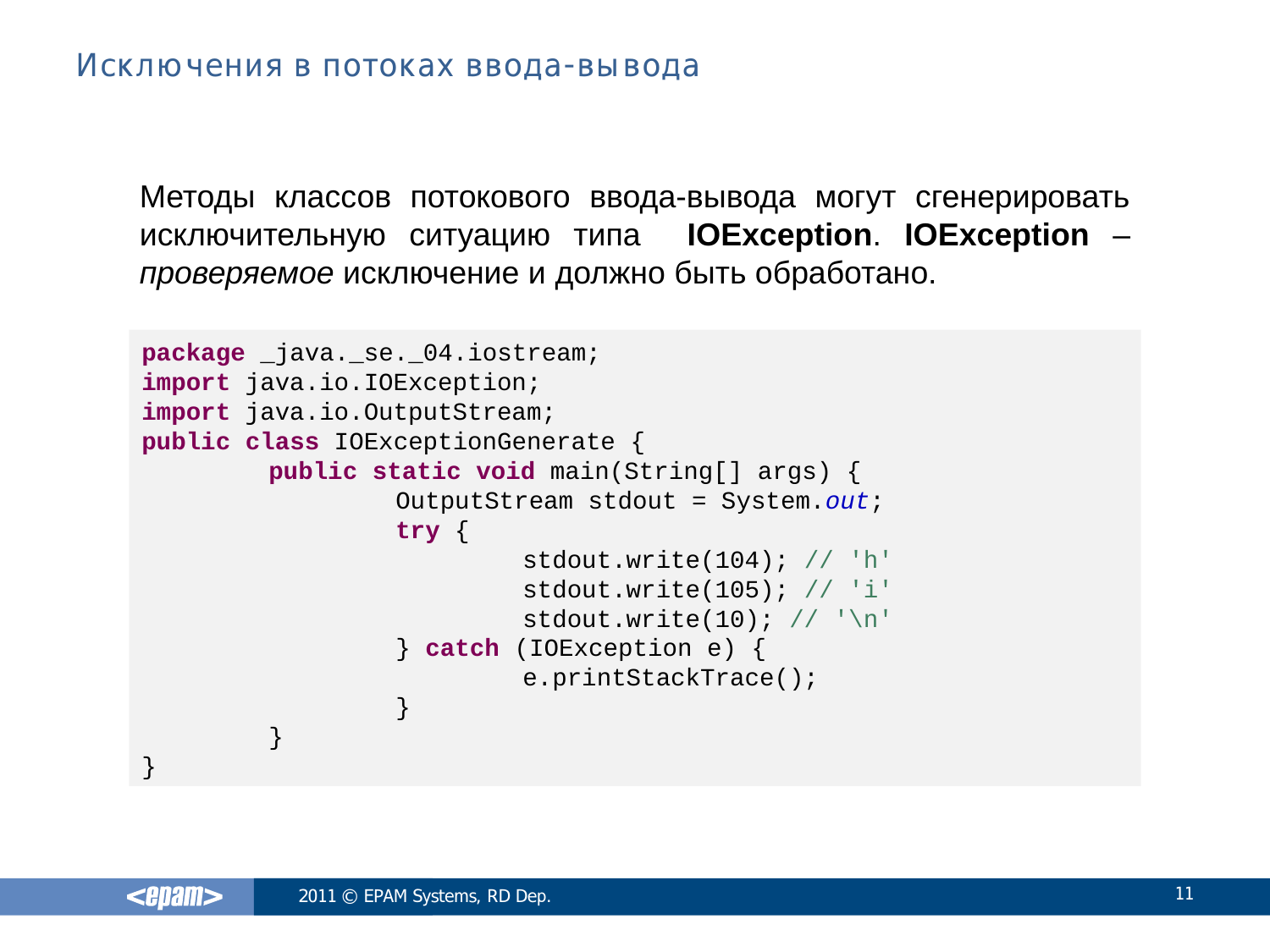

# Исключения в потоках ввода-вывода
Методы классов потокового ввода-вывода могут сгенерировать исключительную ситуацию типа  IOException. IOException – проверяемое исключение и должно быть обработано.
package _java._se._04.iostream;
import java.io.IOException;
import java.io.OutputStream;
public class IOExceptionGenerate {
	public static void main(String[] args) {
		OutputStream stdout = System.out;
		try {
			stdout.write(104); // 'h'
			stdout.write(105); // 'i'
			stdout.write(10); // '\n'
		} catch (IOException e) {
			e.printStackTrace();
		}
	}
}
11
2011 © EPAM Systems, RD Dep.